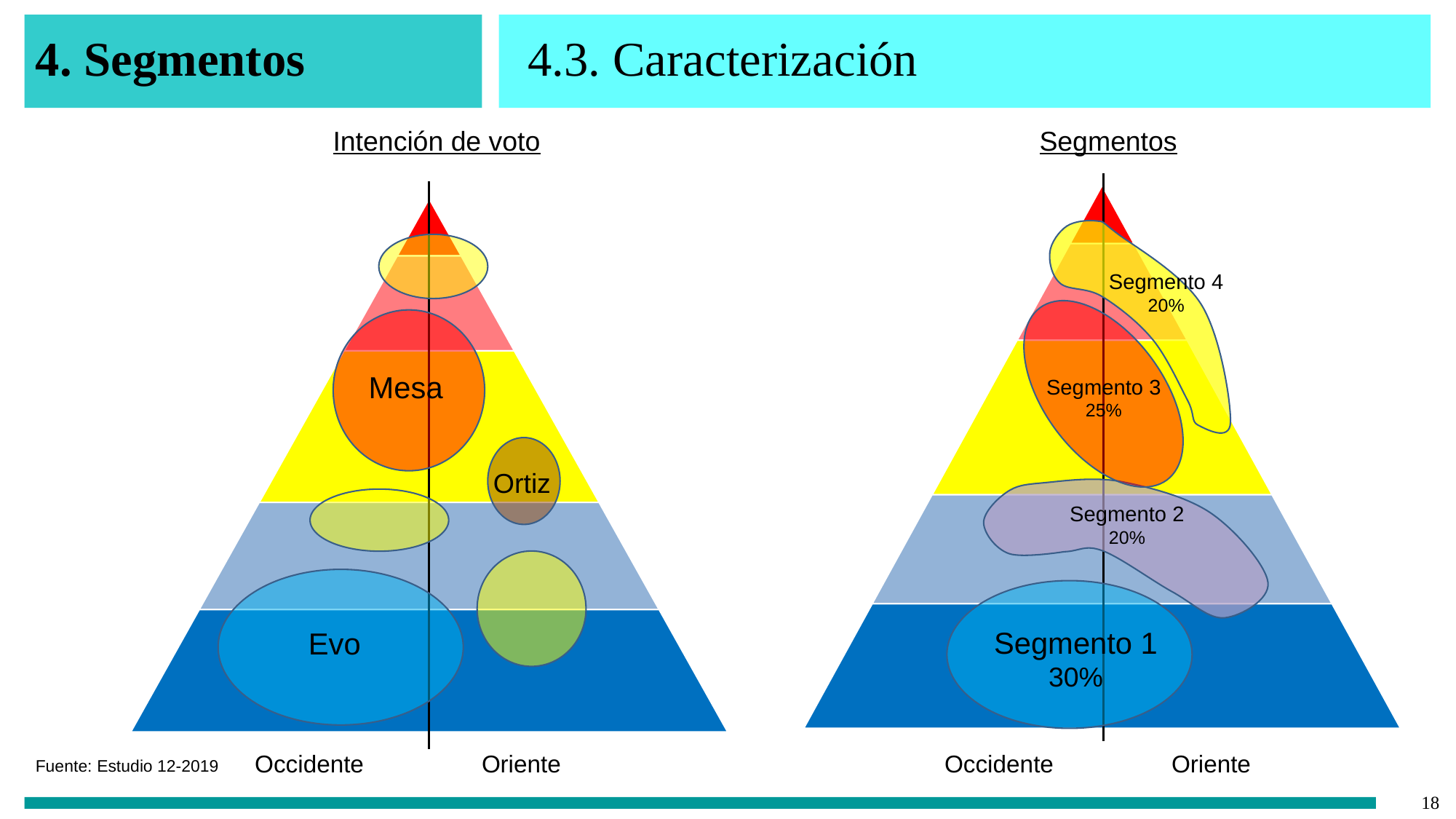

4. Segmentos
4.3. Caracterización
Segmentos
Intención de voto

Segmento 4
20%

Mesa
Segmento 3
25%

Ortiz

Segmento 2
20%

Segmento 1
30%
Evo
Oriente
Oriente
Occidente
Occidente
Fuente: Estudio 12-2019
18